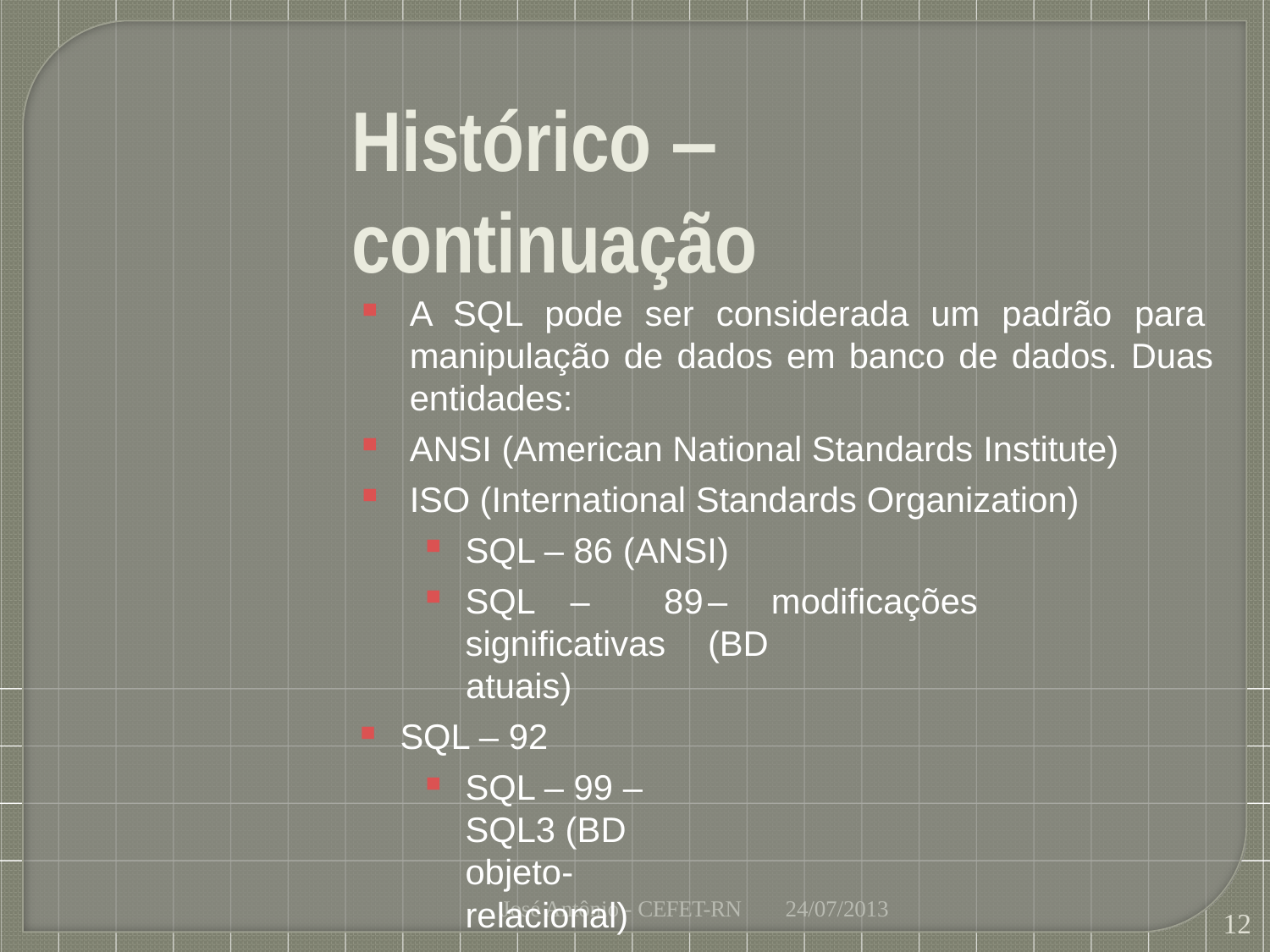

# Histórico – continuação
A SQL pode ser considerada um padrão para  manipulação de dados em banco de dados. Duas  entidades:
ANSI (American National Standards Institute)
ISO (International Standards Organization)
SQL – 86 (ANSI)
SQL	–	89	–	modificações	significativas	(BD
atuais)
SQL – 92
SQL – 99 – SQL3 (BD objeto-relacional)
José Antônio - CEFET-RN
24/07/2013
12